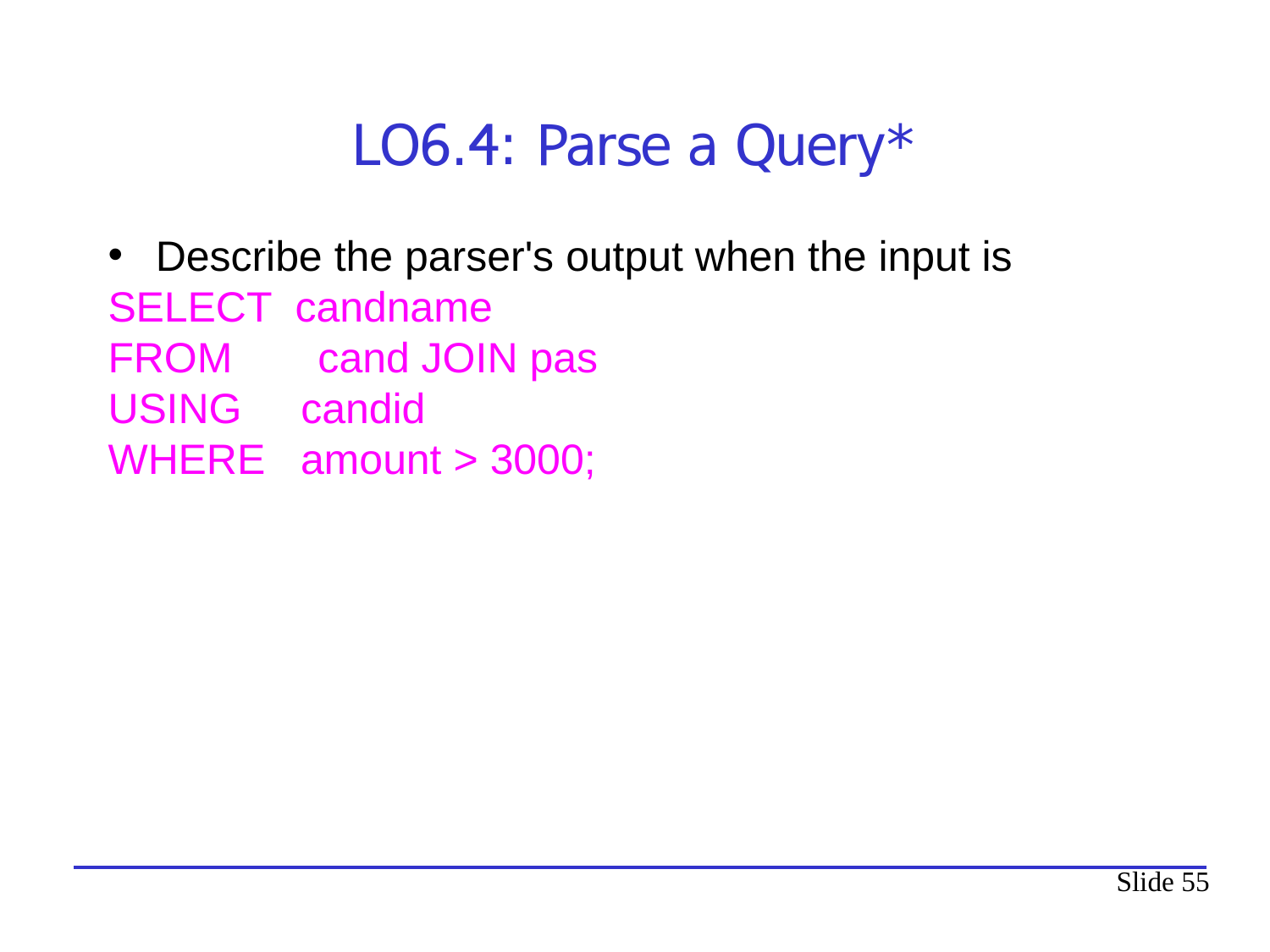

# LO6.4: Parse a Query*
Describe the parser's output when the input is
SELECT  candname
FROM	   cand JOIN pas
USING     candid
WHERE   amount > 3000;